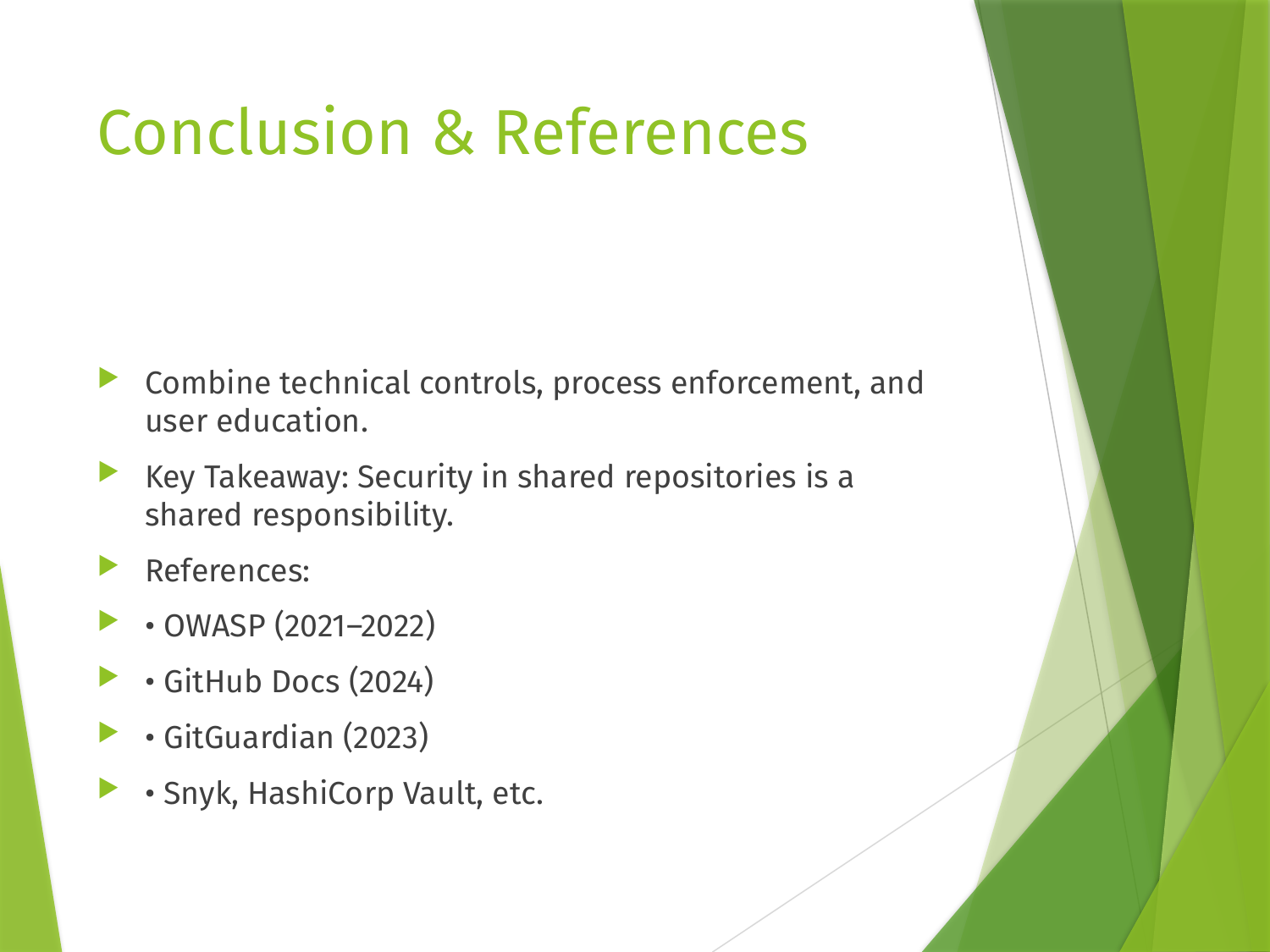

# Conclusion & References

Combine technical controls, process enforcement, and user education.
Key Takeaway: Security in shared repositories is a shared responsibility.
References:
• OWASP (2021–2022)
• GitHub Docs (2024)
• GitGuardian (2023)
• Snyk, HashiCorp Vault, etc.